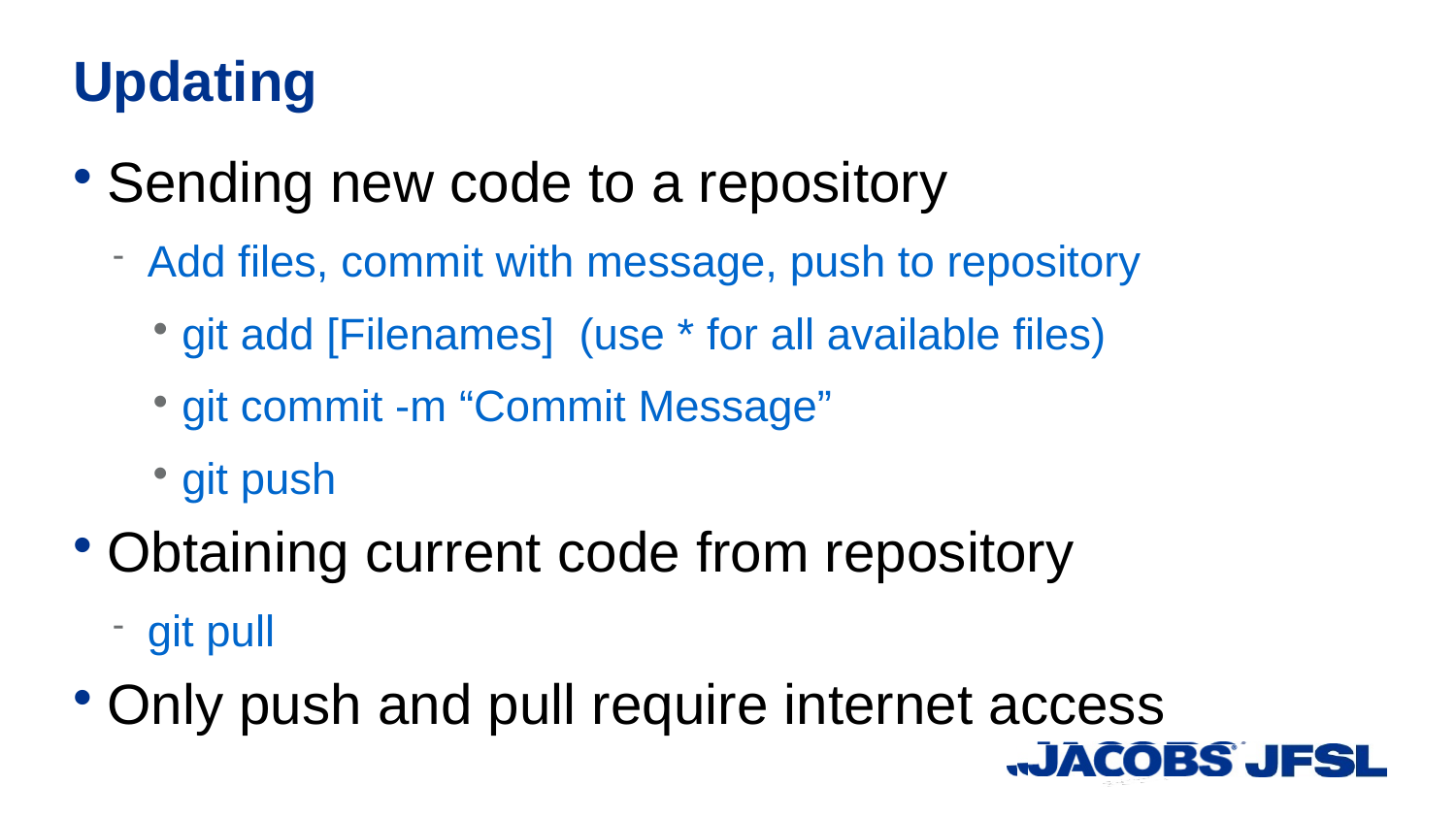

Updating
Sending new code to a repository
Add files, commit with message, push to repository
git add [Filenames]  (use * for all available files)
git commit -m “Commit Message”
git push
Obtaining current code from repository
git pull
Only push and pull require internet access